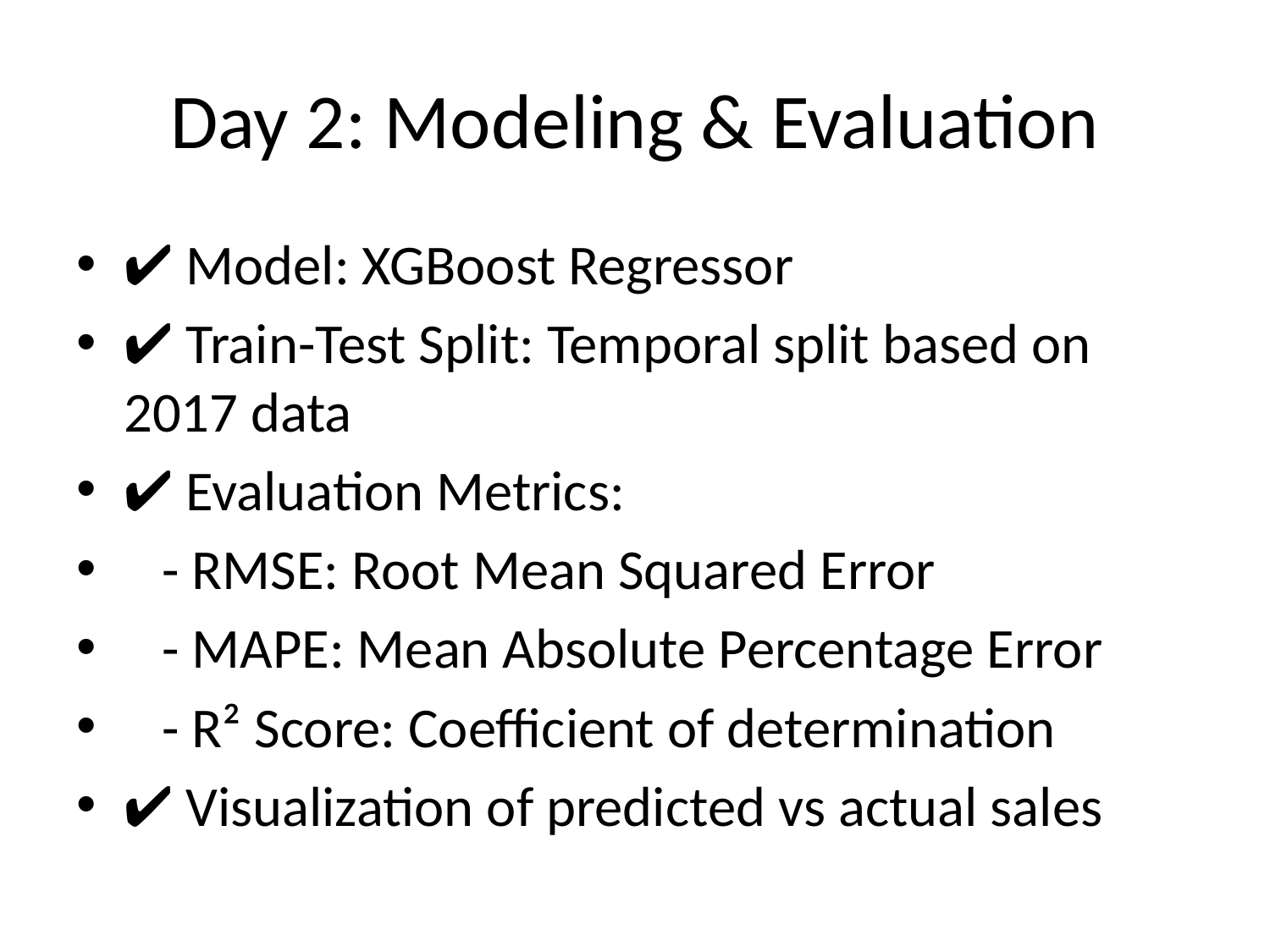

# Day 2: Modeling & Evaluation
✔ Model: XGBoost Regressor
✔ Train-Test Split: Temporal split based on 2017 data
✔ Evaluation Metrics:
   - RMSE: Root Mean Squared Error
   - MAPE: Mean Absolute Percentage Error
   - R² Score: Coefficient of determination
✔ Visualization of predicted vs actual sales